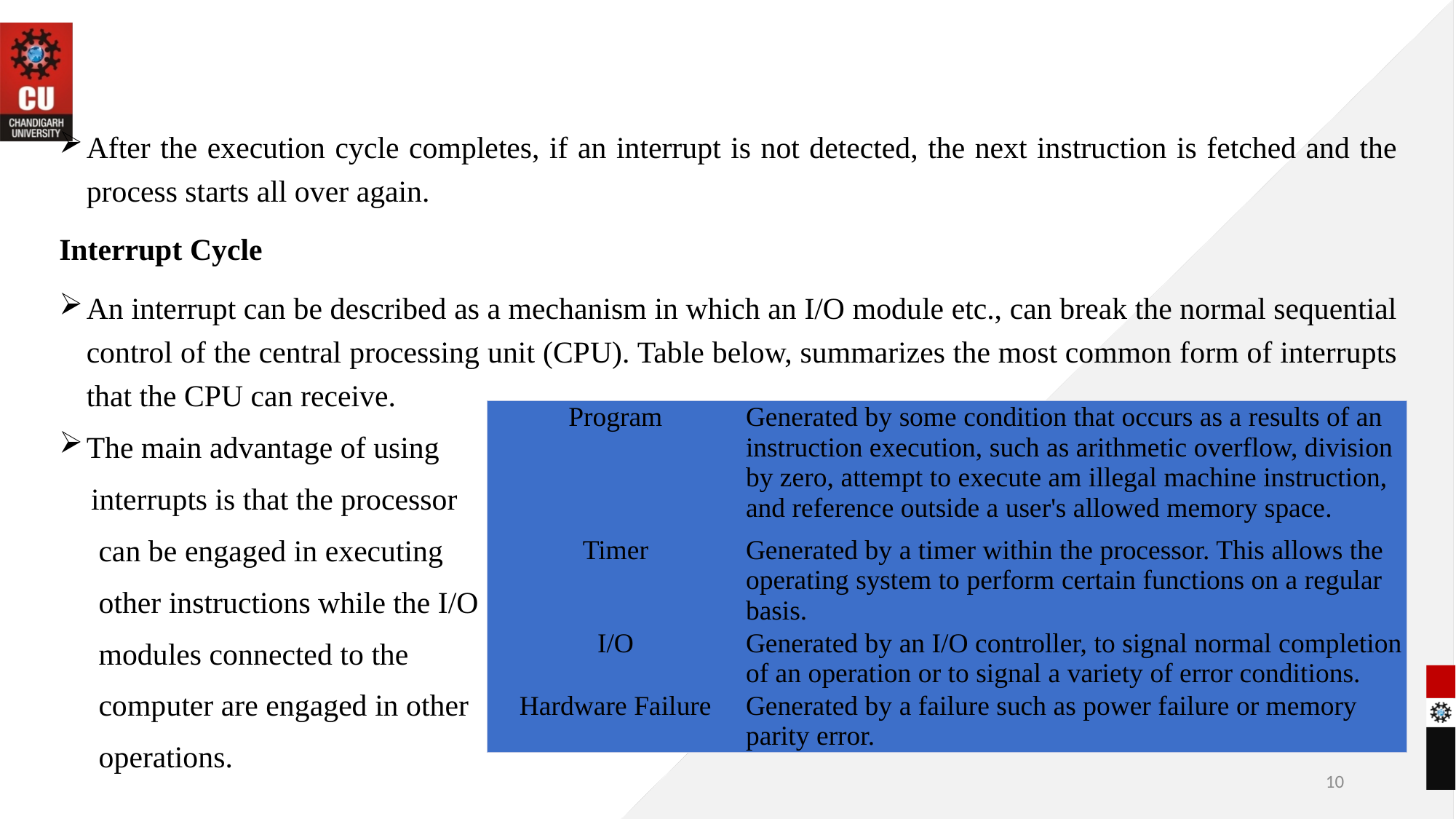

After the execution cycle completes, if an interrupt is not detected, the next instruction is fetched and the process starts all over again.
Interrupt Cycle
An interrupt can be described as a mechanism in which an I/O module etc., can break the normal sequential control of the central processing unit (CPU). Table below, summarizes the most common form of interrupts that the CPU can receive.
The main advantage of using
interrupts is that the processor
 can be engaged in executing
 other instructions while the I/O
 modules connected to the
 computer are engaged in other
 operations.

| Program | Generated by some condition that occurs as a results of an instruction execution, such as arithmetic overflow, division by zero, attempt to execute am illegal machine instruction, and reference outside a user's allowed memory space. |
| --- | --- |
| Timer | Generated by a timer within the processor. This allows the operating system to perform certain functions on a regular basis. |
| I/O | Generated by an I/O controller, to signal normal completion of an operation or to signal a variety of error conditions. |
| Hardware Failure | Generated by a failure such as power failure or memory parity error. |
10